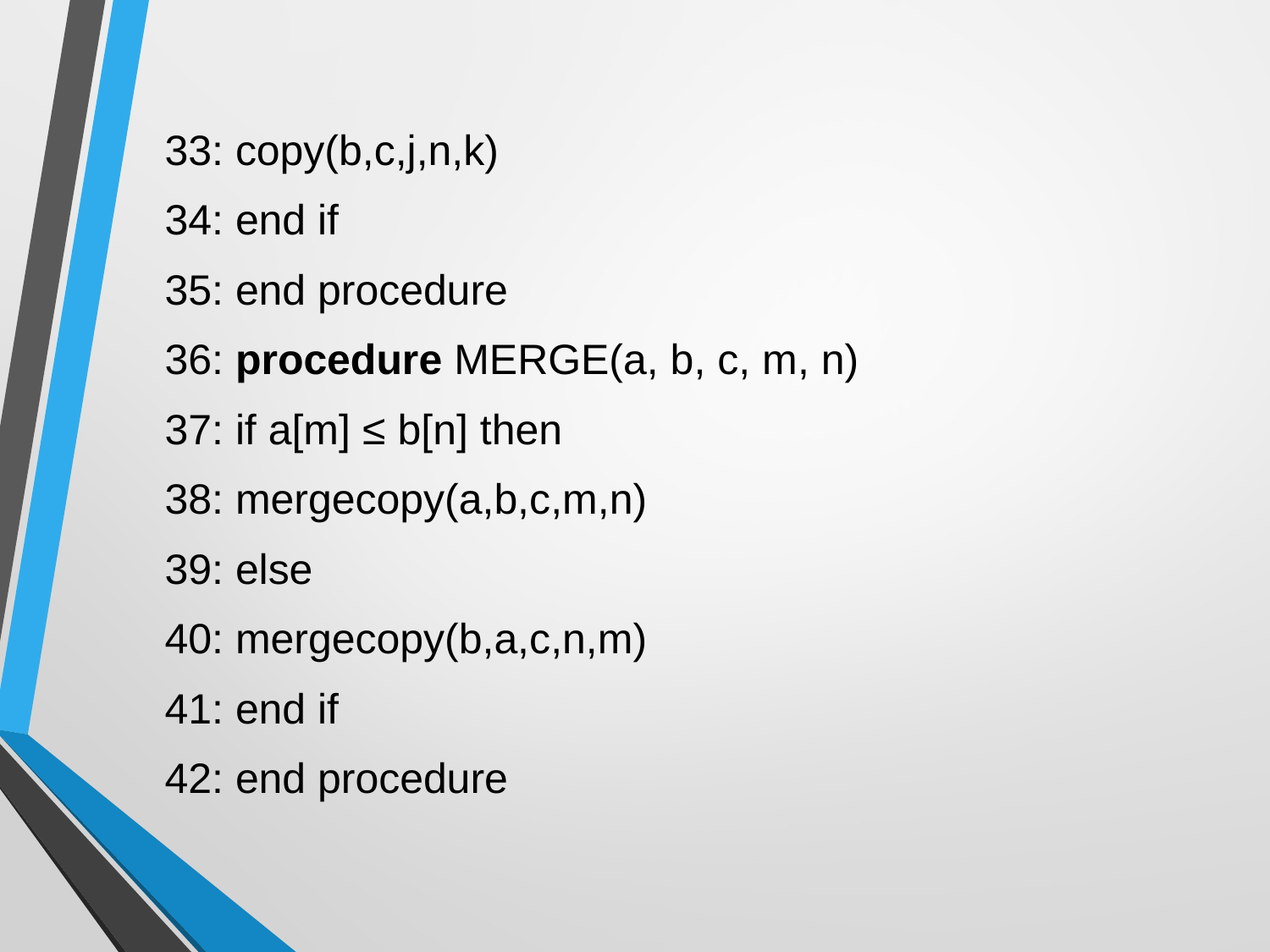

33: copy(b,c,j,n,k)
34: end if
35: end procedure
36: procedure MERGE(a, b, c, m, n)
37: if a[m] ≤ b[n] then
38: mergecopy(a,b,c,m,n)
39: else
40: mergecopy(b,a,c,n,m)
41: end if
42: end procedure